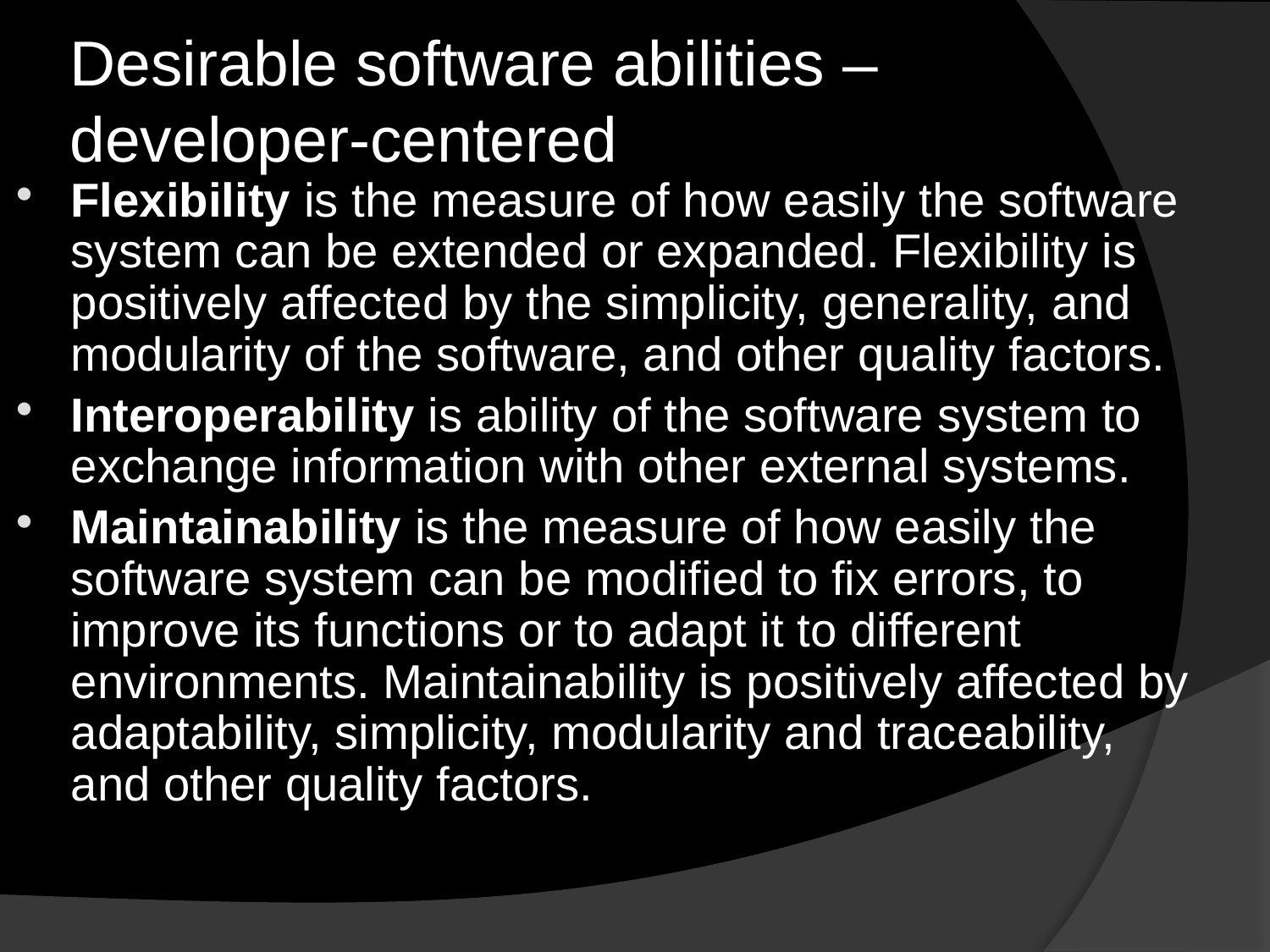

# Desirable software abilities – developer-centered
Flexibility is the measure of how easily the software system can be extended or expanded. Flexibility is positively affected by the simplicity, generality, and modularity of the software, and other quality factors.
Interoperability is ability of the software system to exchange information with other external systems.
Maintainability is the measure of how easily the software system can be modified to fix errors, to improve its functions or to adapt it to different environments. Maintainability is positively affected by adaptability, simplicity, modularity and traceability, and other quality factors.